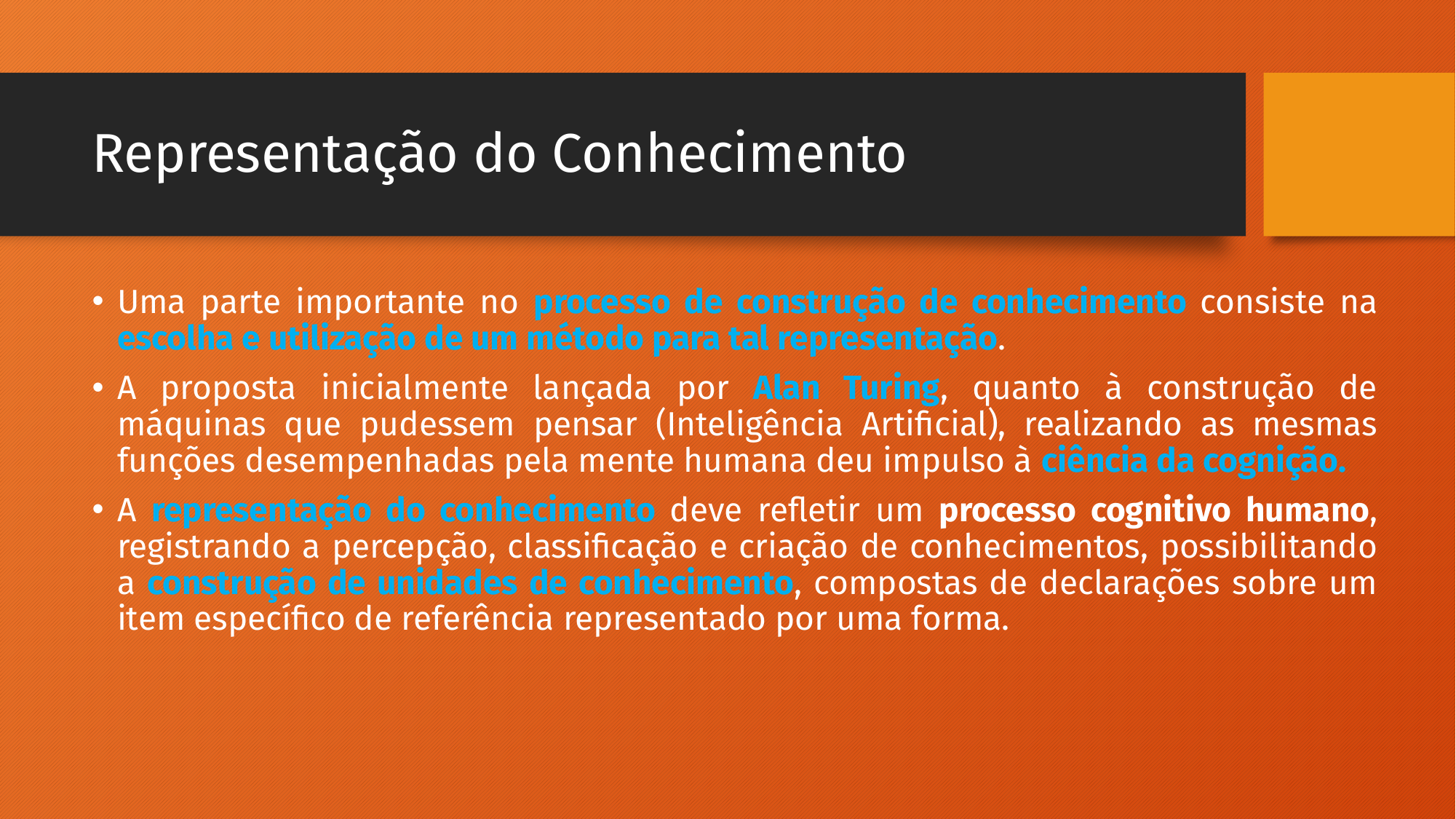

# Representação do Conhecimento
Uma parte importante no processo de construção de conhecimento consiste na escolha e utilização de um método para tal representação.
A proposta inicialmente lançada por Alan Turing, quanto à construção de máquinas que pudessem pensar (Inteligência Artificial), realizando as mesmas funções desempenhadas pela mente humana deu impulso à ciência da cognição.
A representação do conhecimento deve refletir um processo cognitivo humano, registrando a percepção, classificação e criação de conhecimentos, possibilitando a construção de unidades de conhecimento, compostas de declarações sobre um item específico de referência representado por uma forma.